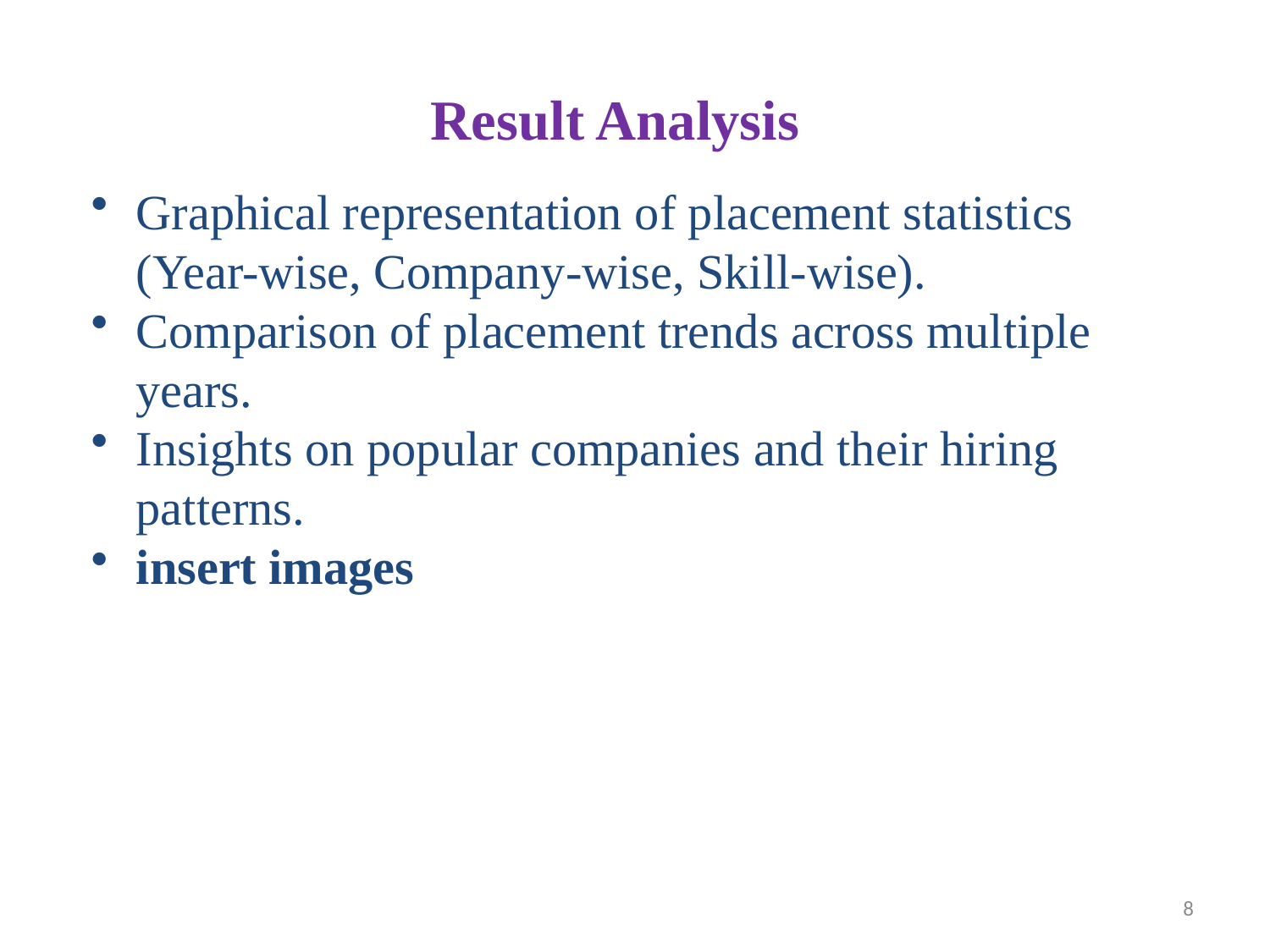

# Result Analysis
Graphical representation of placement statistics (Year-wise, Company-wise, Skill-wise).
Comparison of placement trends across multiple years.
Insights on popular companies and their hiring patterns.
insert images

8